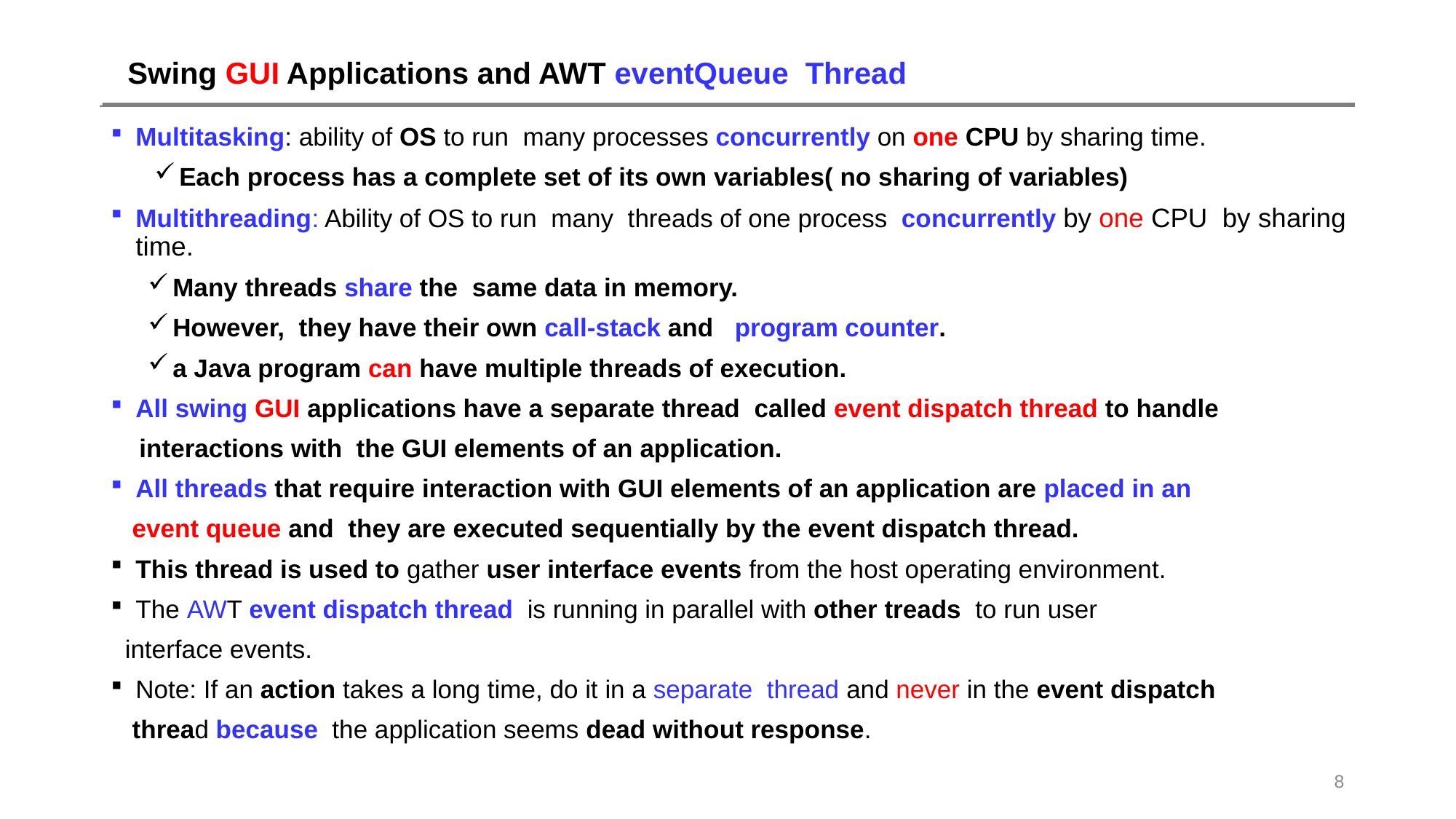

# Swing GUI Applications and AWT eventQueue  Thread
Multitasking: ability of OS to run  many processes concurrently on one CPU by sharing time.
 Each process has a complete set of its own variables( no sharing of variables)
Multithreading: Ability of OS to run  many  threads of one process  concurrently by one CPU  by sharing time.
 Many threads share the  same data in memory.
 However,  they have their own call-stack and   program counter.
 a Java program can have multiple threads of execution.
All swing GUI applications have a separate thread  called event dispatch thread to handle
    interactions with  the GUI elements of an application.
All threads that require interaction with GUI elements of an application are placed in an
   event queue and  they are executed sequentially by the event dispatch thread.
This thread is used to gather user interface events from the host operating environment.
The AWT event dispatch thread  is running in parallel with other treads  to run user
  interface events.
Note: If an action takes a long time, do it in a separate  thread and never in the event dispatch
   thread because  the application seems dead without response.

8